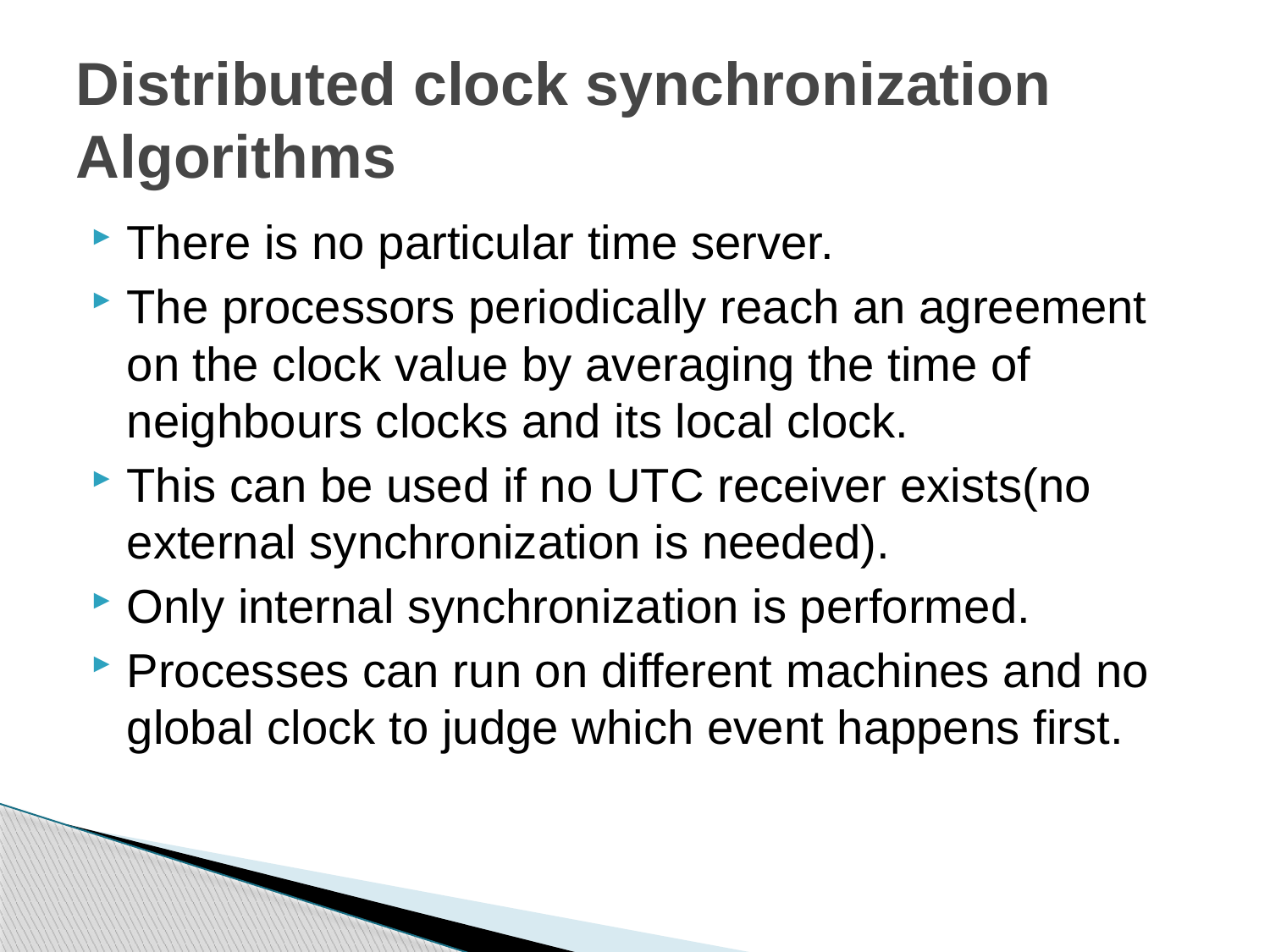

# Distributed clock synchronization Algorithms
There is no particular time server.
The processors periodically reach an agreement on the clock value by averaging the time of neighbours clocks and its local clock.
This can be used if no UTC receiver exists(no external synchronization is needed).
Only internal synchronization is performed.
Processes can run on different machines and no global clock to judge which event happens first.